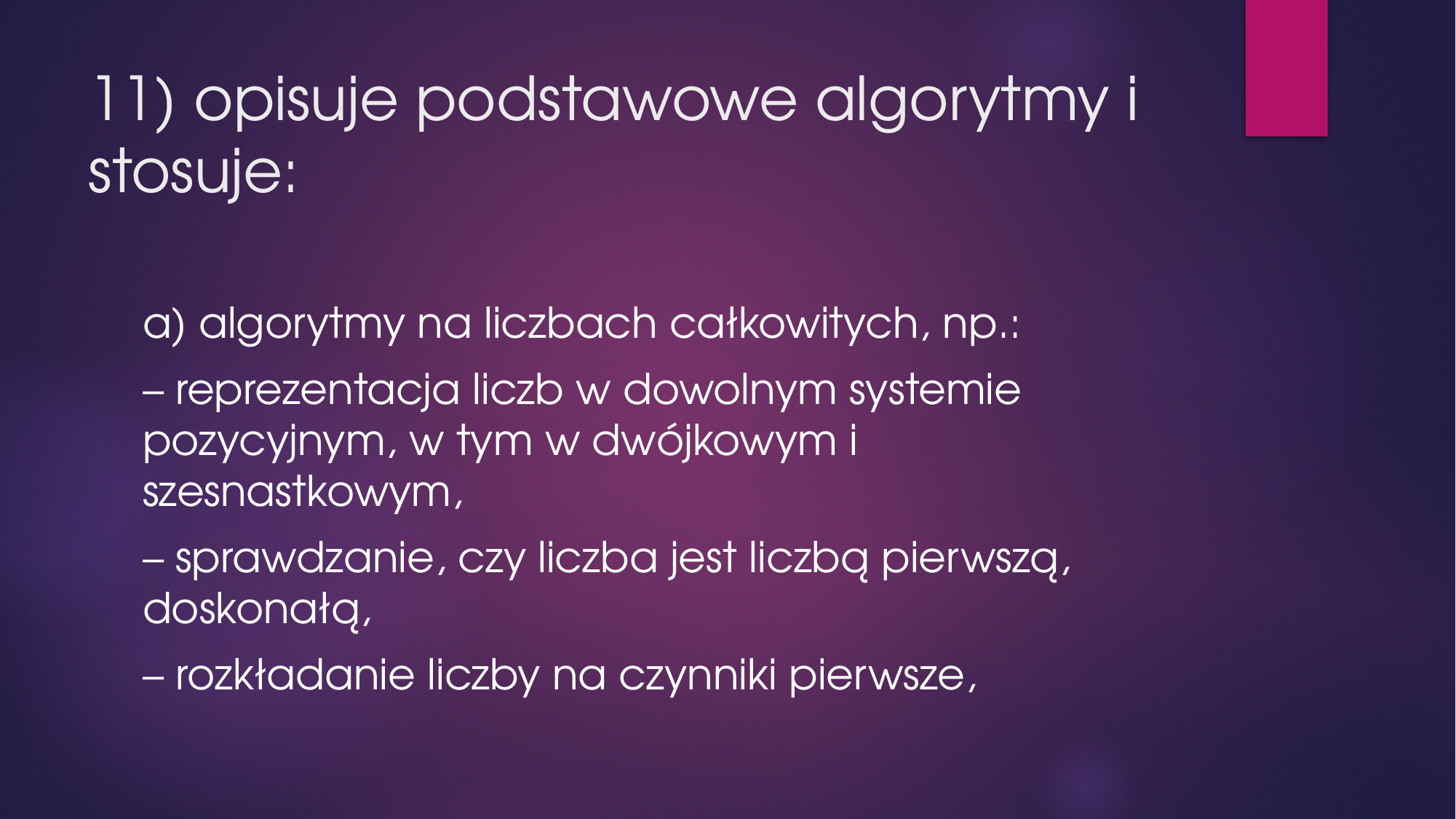

# 11) opisuje podstawowe algorytmy i stosuje:
a) algorytmy na liczbach całkowitych, np.:
– reprezentacja liczb w dowolnym systemie pozycyjnym, w tym w dwójkowym i szesnastkowym,
– sprawdzanie, czy liczba jest liczbą pierwszą, doskonałą,
– rozkładanie liczby na czynniki pierwsze,